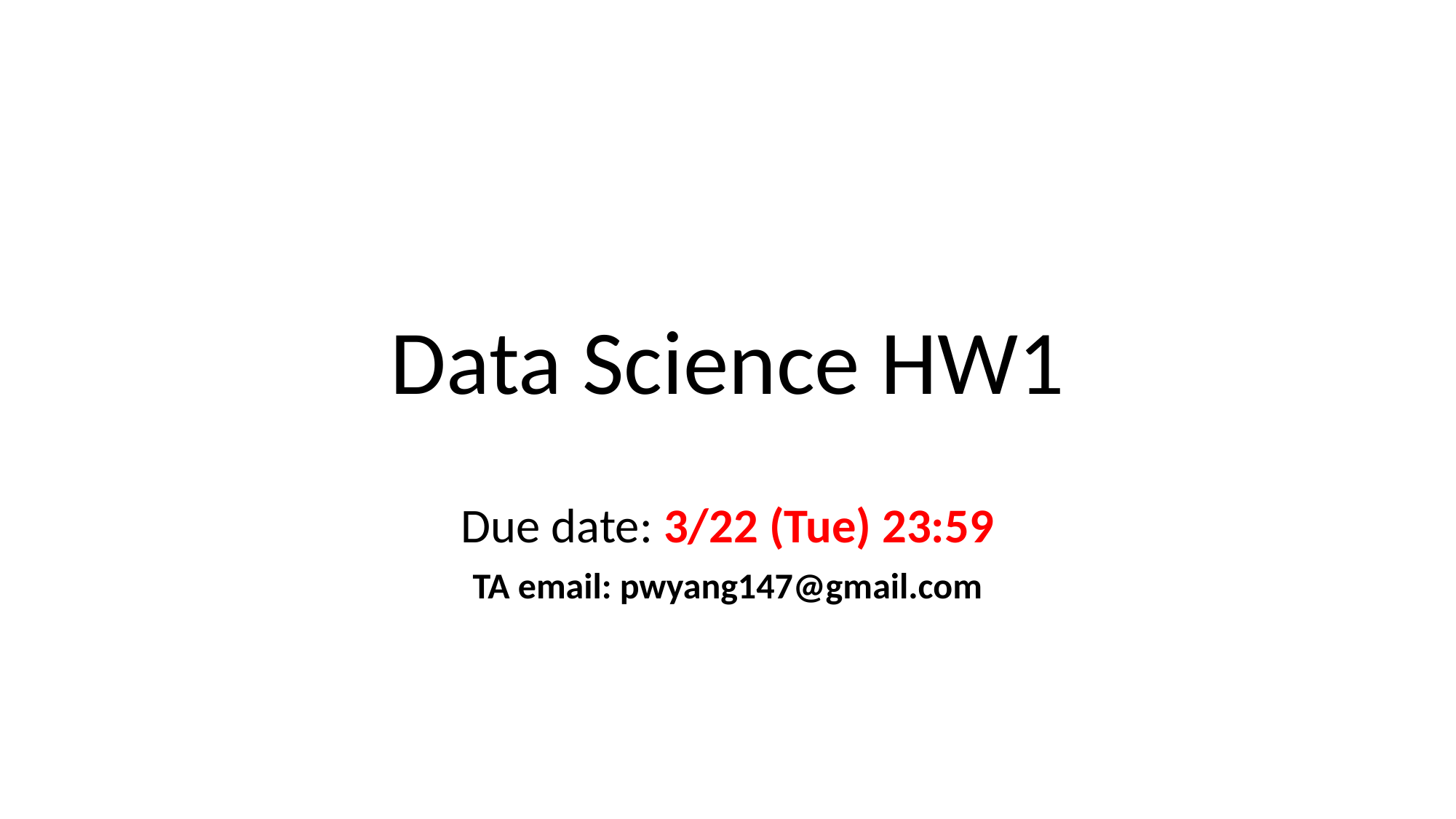

# Data Science HW1
Due date: 3/22 (Tue) 23:59
TA email: pwyang147@gmail.com